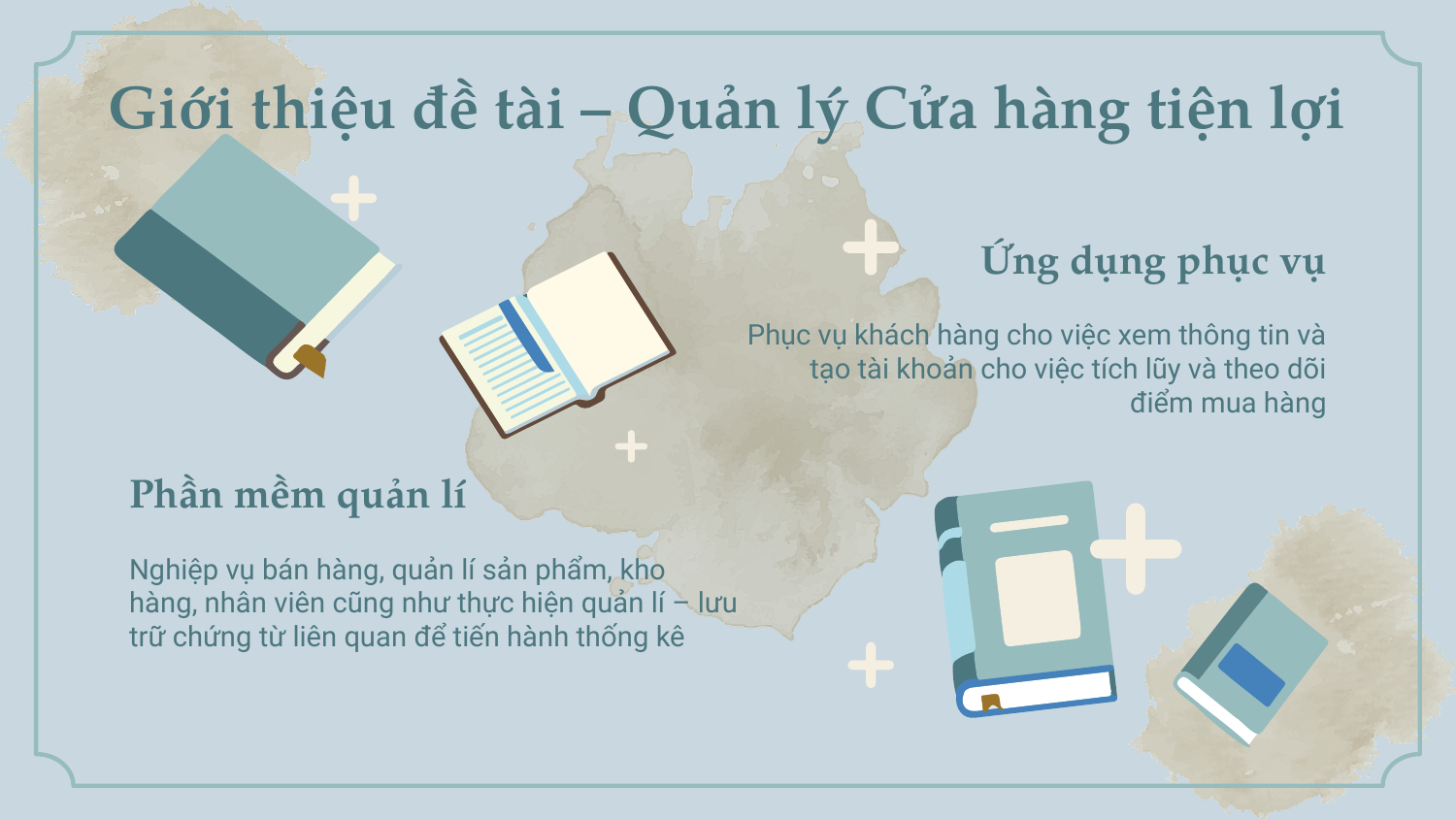

Giới thiệu đề tài – Quản lý Cửa hàng tiện lợi

Ứng dụng phục vụ

Phục vụ khách hàng cho việc xem thông tin và tạo tài khoản cho việc tích lũy và theo dõi điểm mua hàng
Phần mềm quản lí

Nghiệp vụ bán hàng, quản lí sản phẩm, kho hàng, nhân viên cũng như thực hiện quản lí – lưu trữ chứng từ liên quan để tiến hành thống kê